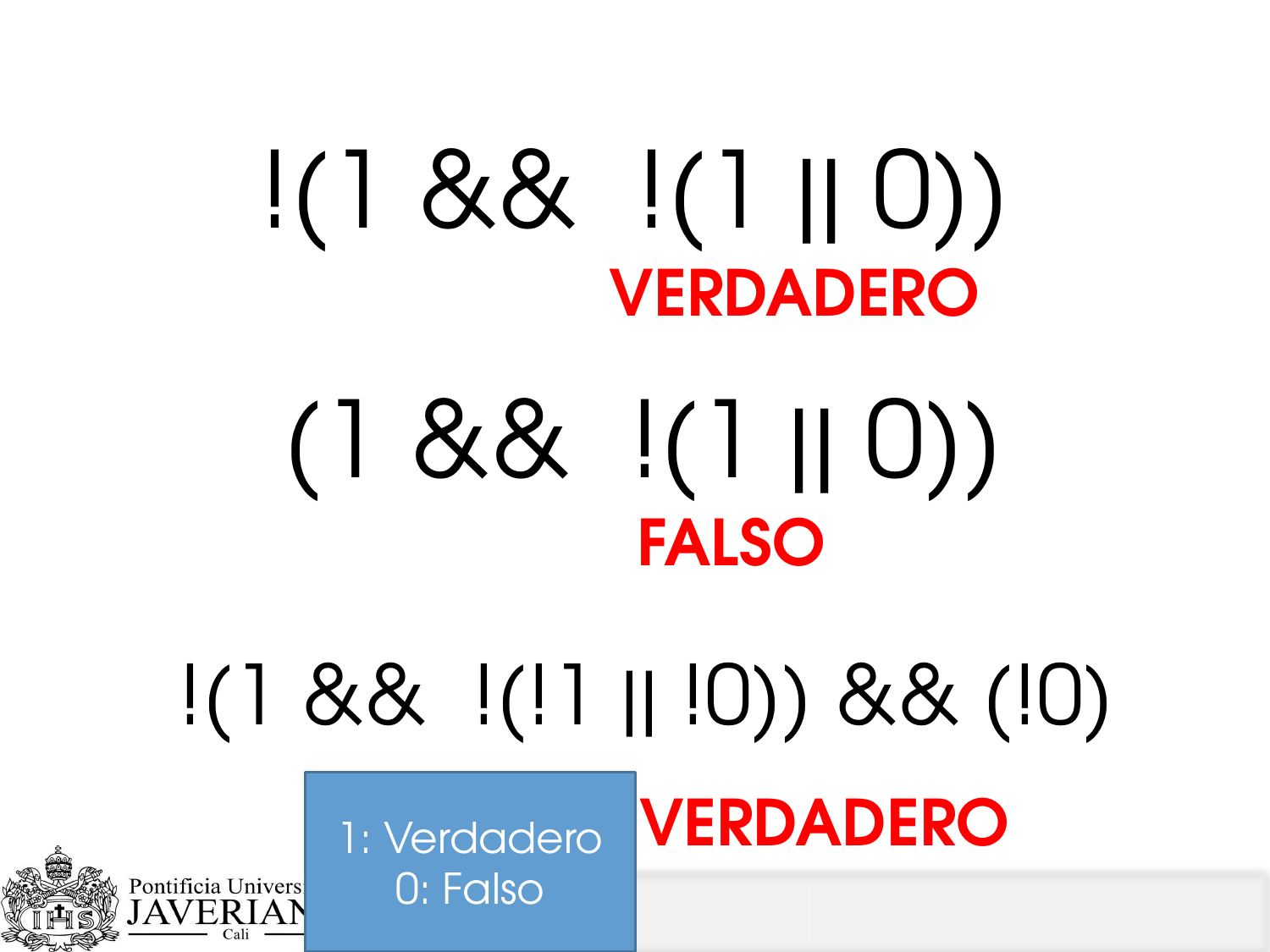

# Recordando los operadores lógicos ¿Qué valor da estas operaciones?
!(1 &&  !(1 || 0))
VERDADERO
(1 &&  !(1 || 0))
FALSO
!(1 &&  !(!1 || !0)) && (!0)
1: Verdadero
0: Falso
VERDADERO